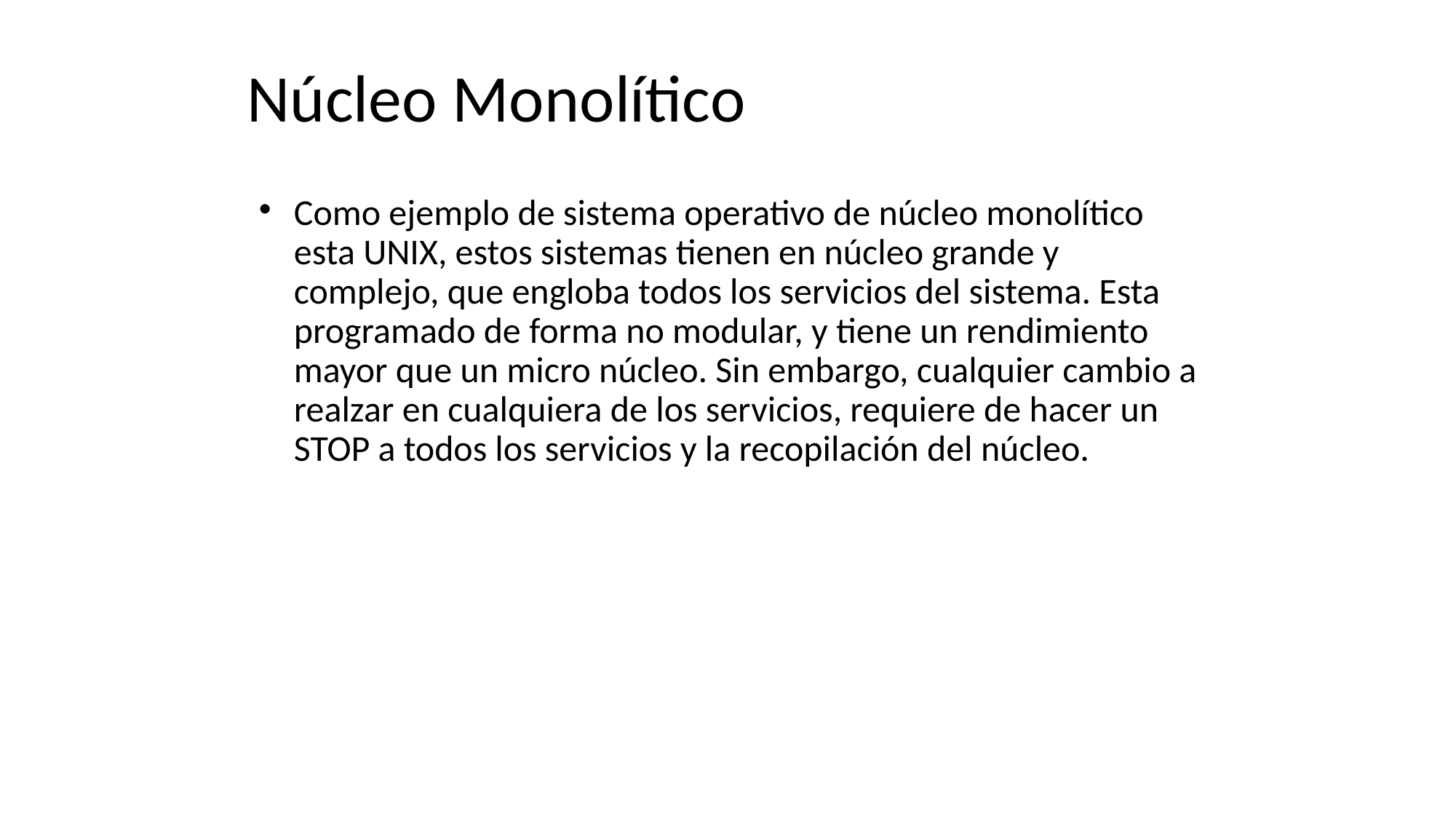

# Núcleo Monolítico
Como ejemplo de sistema operativo de núcleo monolítico esta UNIX, estos sistemas tienen en núcleo grande y complejo, que engloba todos los servicios del sistema. Esta programado de forma no modular, y tiene un rendimiento mayor que un micro núcleo. Sin embargo, cualquier cambio a realzar en cualquiera de los servicios, requiere de hacer un STOP a todos los servicios y la recopilación del núcleo.